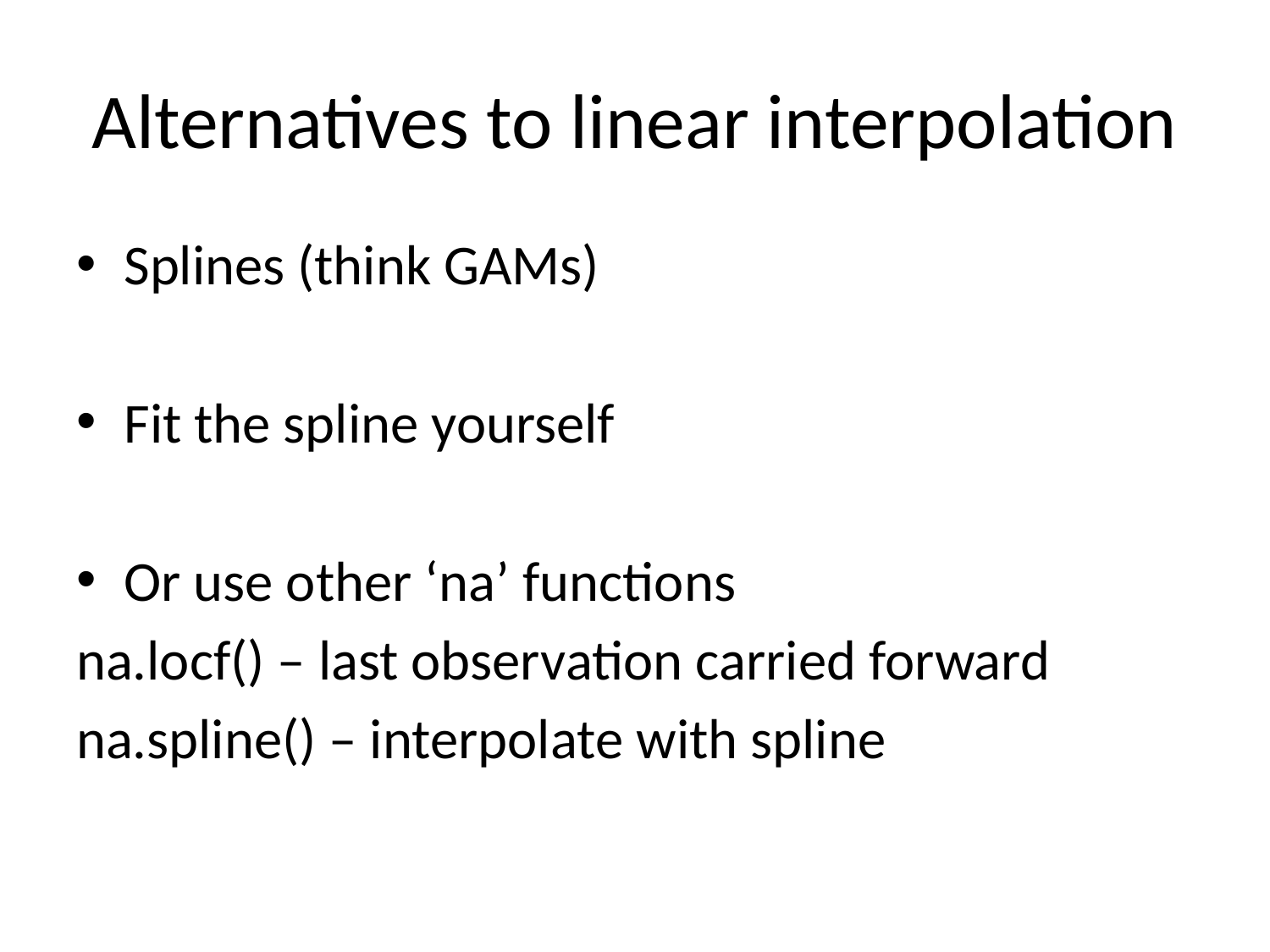

# Alternatives to linear interpolation
Splines (think GAMs)

Fit the spline yourself

Or use other ‘na’ functions
na.locf() – last observation carried forward
na.spline() – interpolate with spline